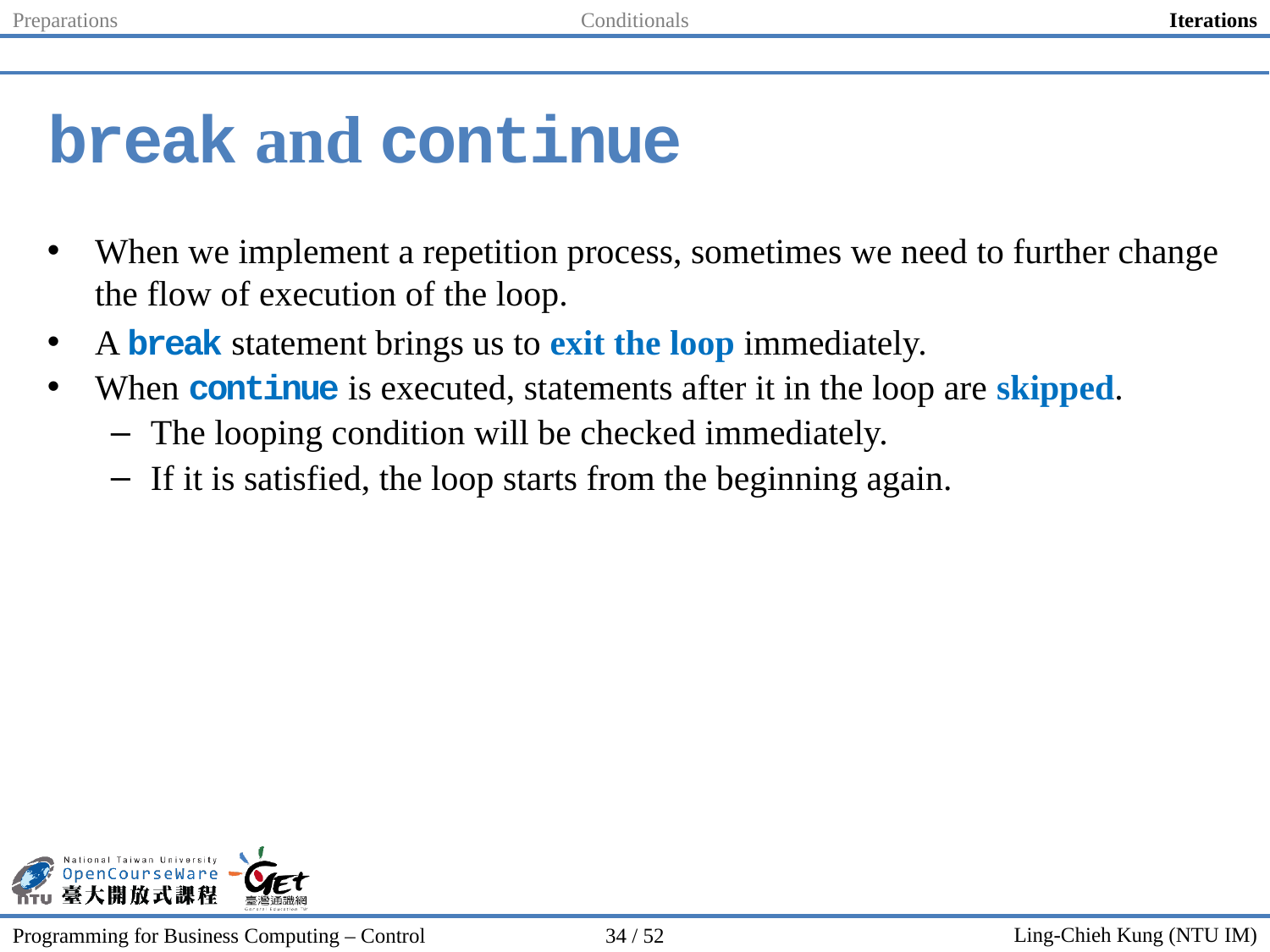

Preparations
Conditionals
Iterations

# break and continue
When we implement a repetition process, sometimes we need to further change the flow of execution of the loop.
A break statement brings us to exit the loop immediately.
When continue is executed, statements after it in the loop are skipped.
The looping condition will be checked immediately.
If it is satisfied, the loop starts from the beginning again.